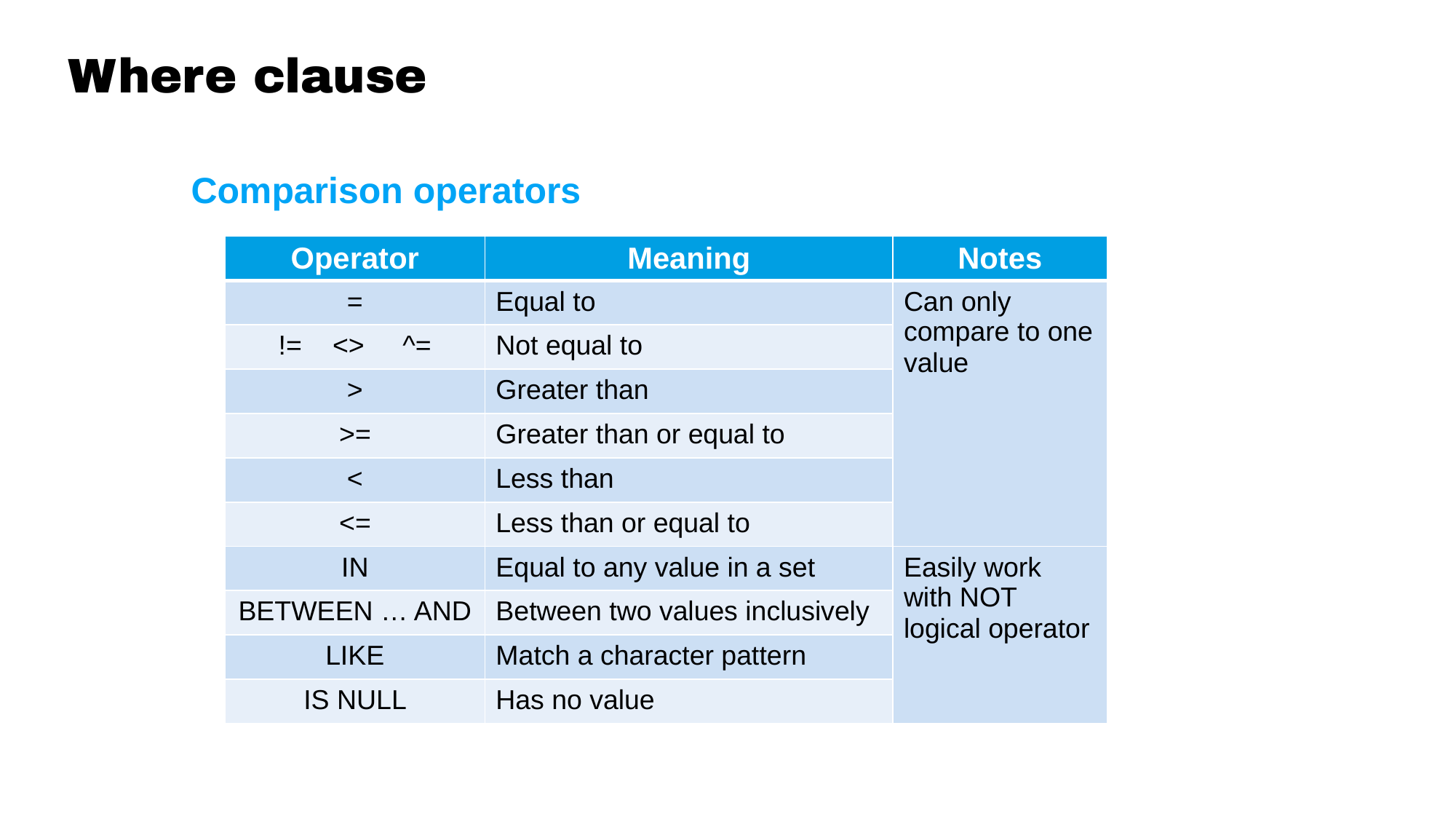

# Where clause

Comparison operators
| Operator | Meaning | Notes |
| --- | --- | --- |
| = | Equal to | Can only compare to one value |
| != <> ^= | Not equal to |  |
| > | Greater than |  |
| >= | Greater than or equal to |  |
| < | Less than |  |
| <= | Less than or equal to |  |
| IN | Equal to any value in a set | Easily work with NOT logical operator |
| BETWEEN … AND | Between two values inclusively |  |
| LIKE | Match a character pattern |  |
| IS NULL | Has no value |  |